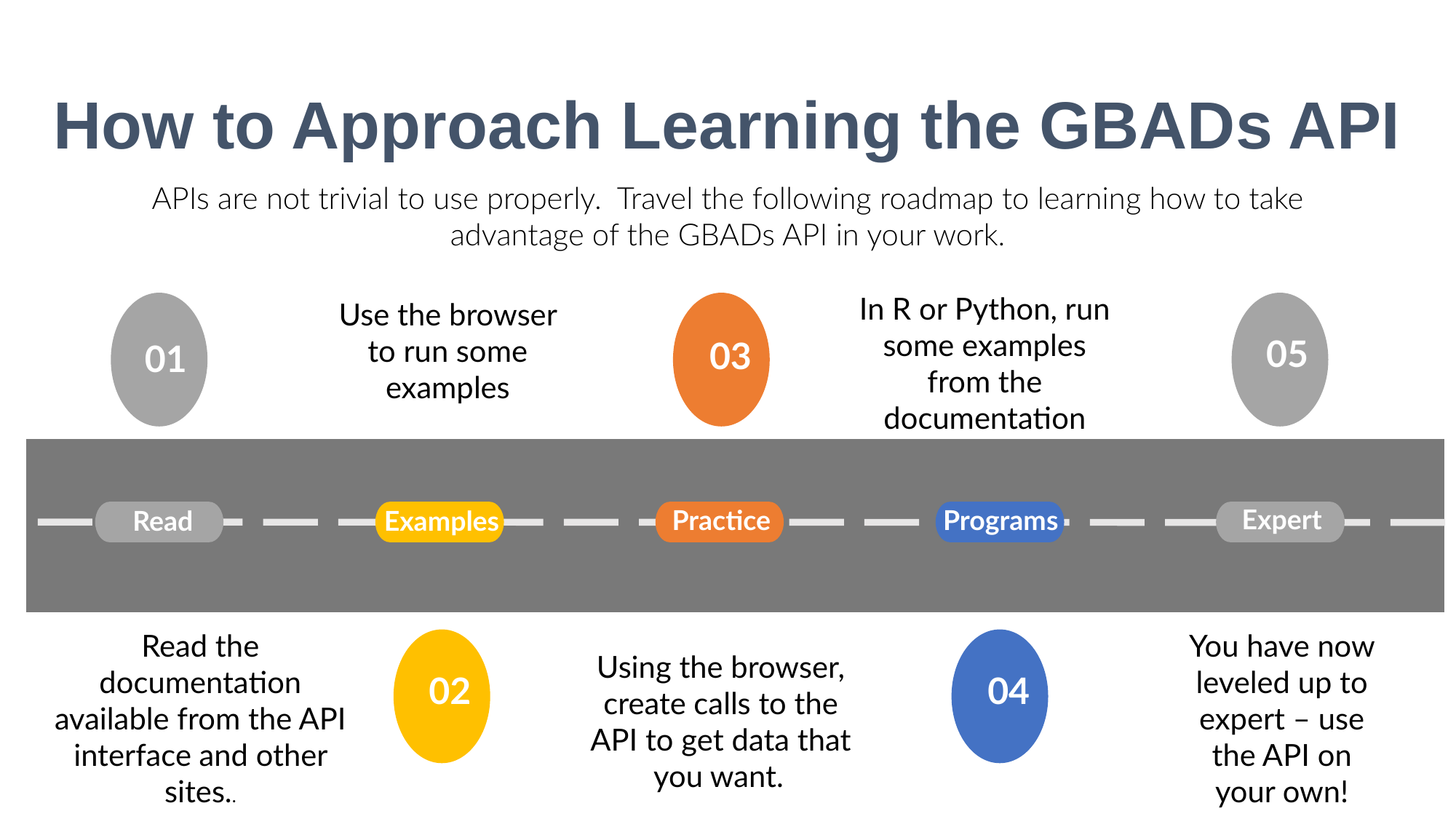

How to Approach Learning the GBADs API
APIs are not trivial to use properly.  Travel the following roadmap to learning how to take advantage of the GBADs API in your work.
In R or Python, run some examples from the documentation
Use the browser to run some examples

05
03
01

Expert
Programs
Practice
Examples
Read

Read the documentation available from the API interface and other sites..
You have now leveled up to expert – use the API on your own!

Using the browser, create calls to the API to get data that you want.
02
04